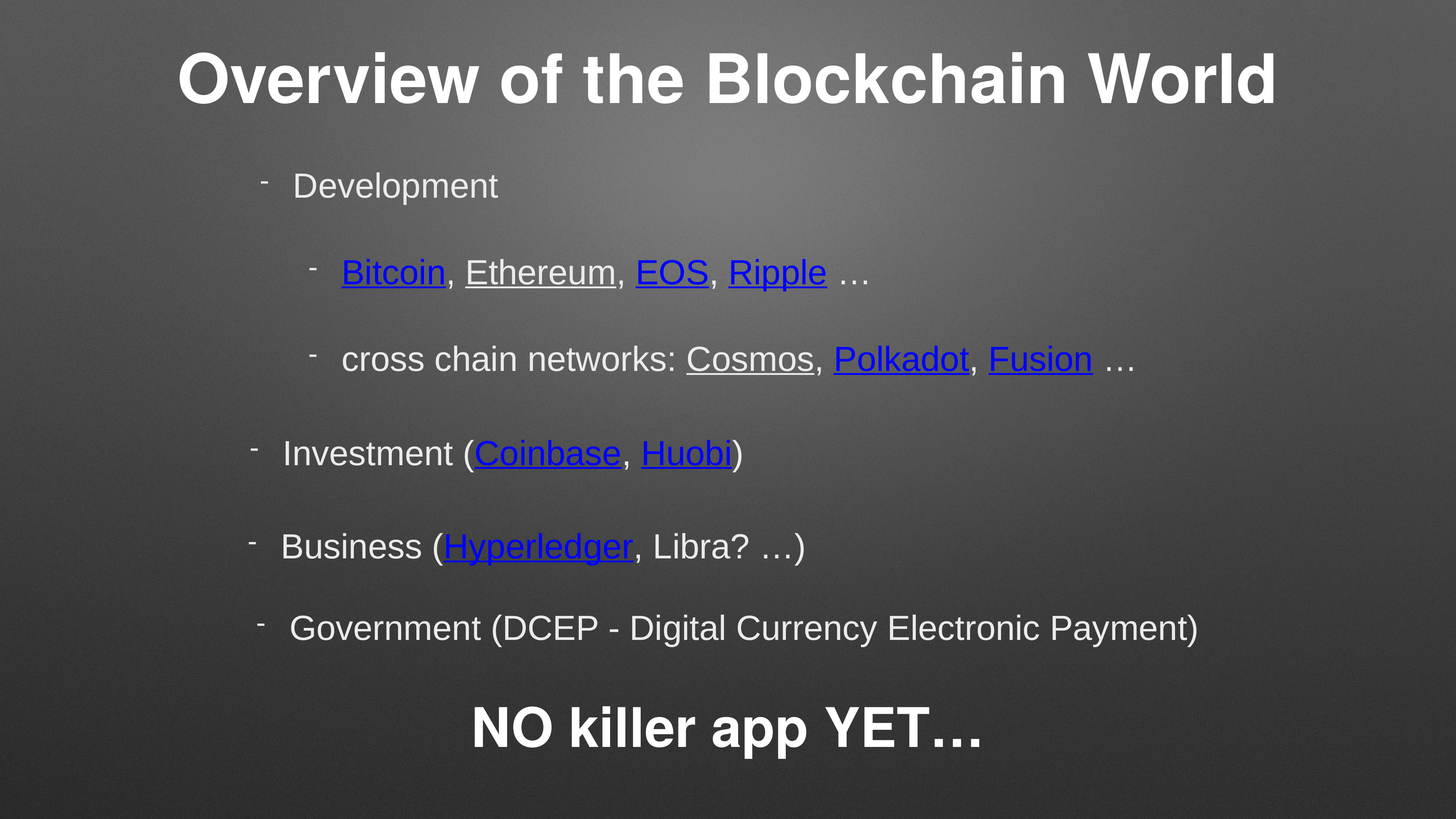

Overview of the Blockchain World
Development
Bitcoin, Ethereum, EOS, Ripple …
cross chain networks: Cosmos, Polkadot, Fusion …
Investment (Coinbase, Huobi)
Business (Hyperledger, Libra? …)
Government (DCEP - Digital Currency Electronic Payment)
NO killer app YET…